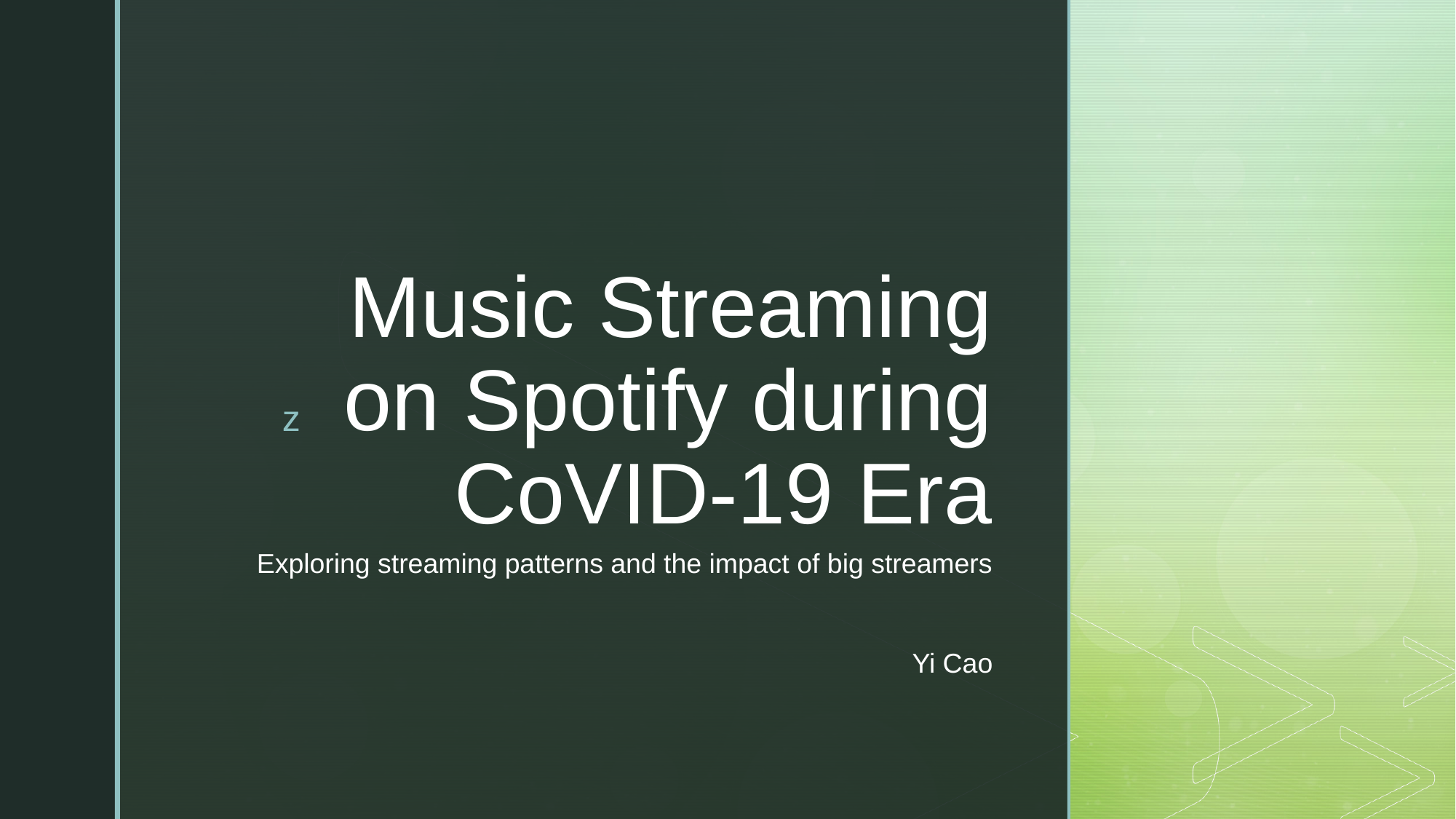

# Music Streaming on Spotify during CoVID-19 Era
Exploring streaming patterns and the impact of big streamers
Yi Cao